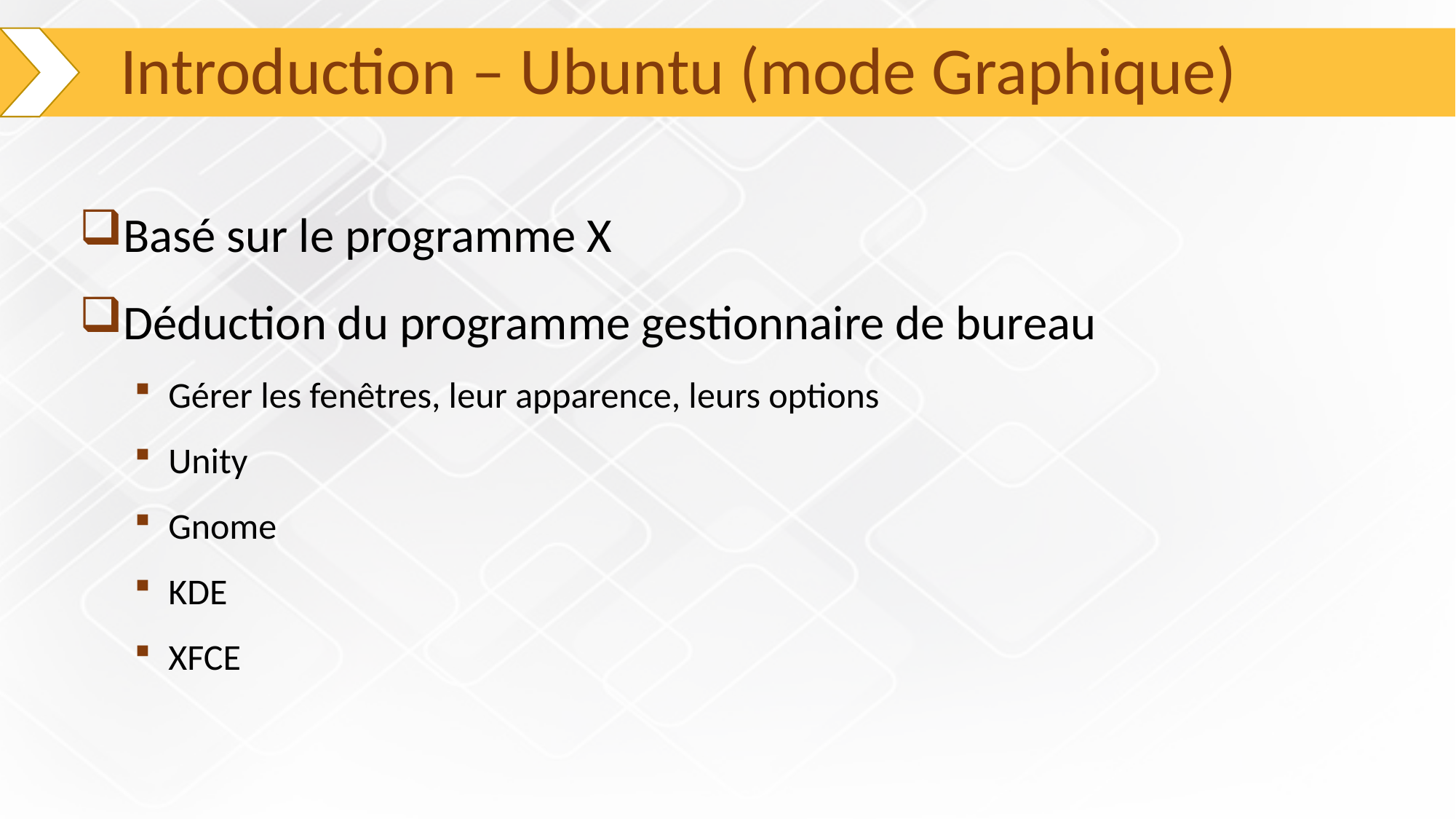

# Introduction – Ubuntu (mode Graphique)

Basé sur le programme X
Déduction du programme gestionnaire de bureau
Gérer les fenêtres, leur apparence, leurs options
Unity
Gnome
KDE
XFCE